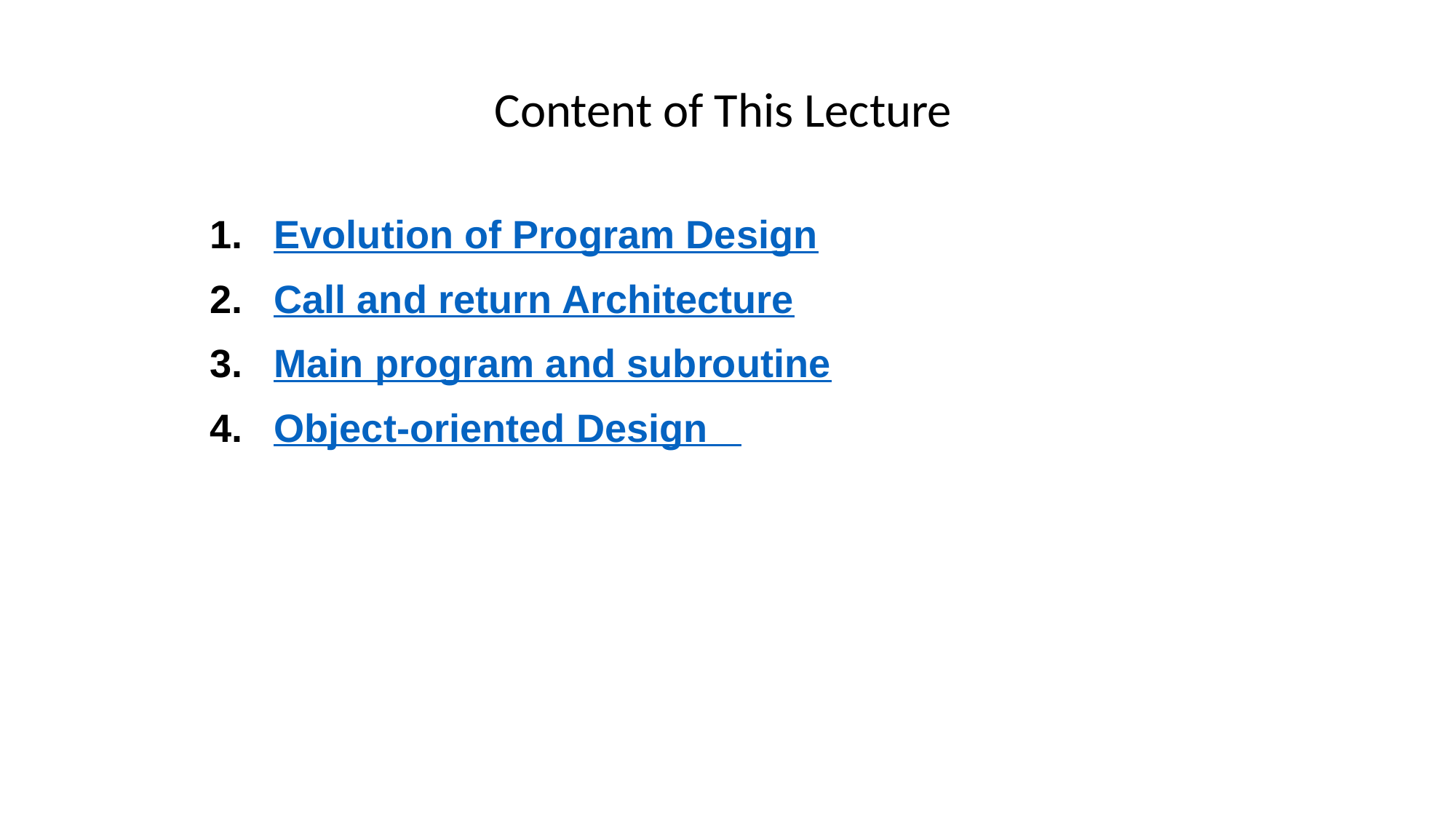

# Content of This Lecture
Evolution of Program Design
Call and return Architecture
Main program and subroutine
Object-oriented Design